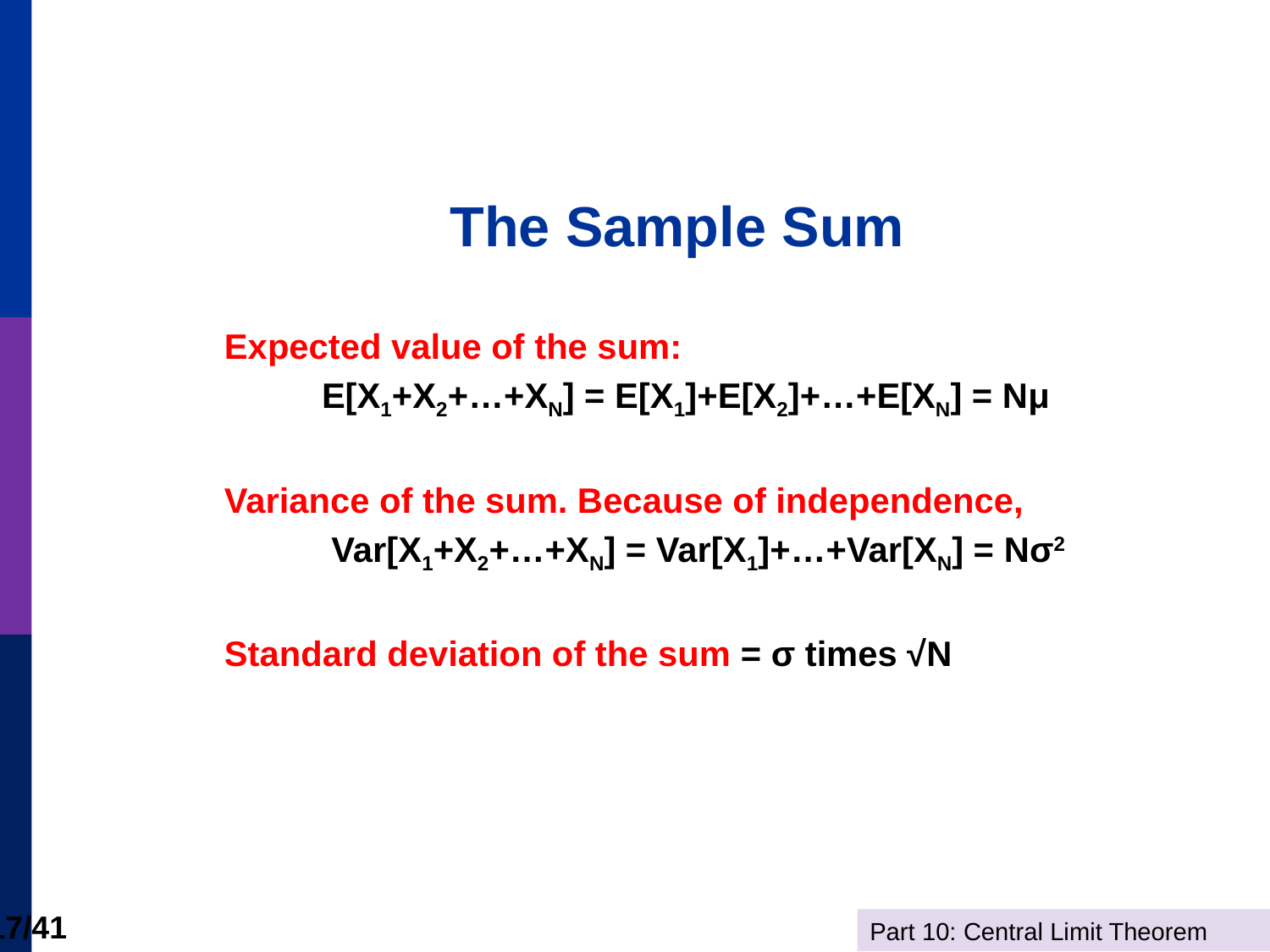

# The Sample Sum
Expected value of the sum:
          E[X1+X2+…+XN] = E[X1]+E[X2]+…+E[XN] = Nμ

Variance of the sum. Because of independence,
           Var[X1+X2+…+XN] = Var[X1]+…+Var[XN] = Nσ2

Standard deviation of the sum = σ times √N